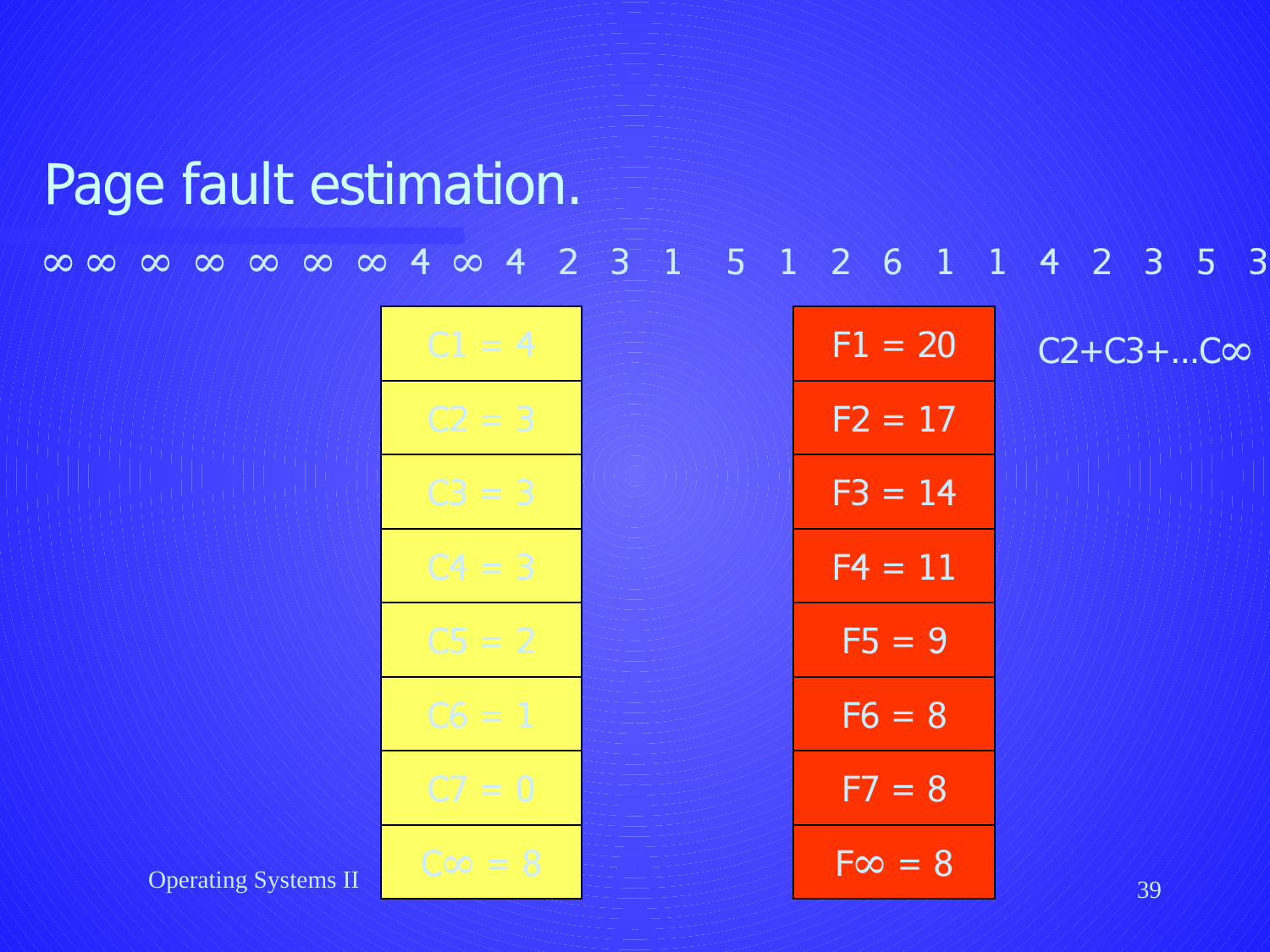

# Page fault estimation.
∞ ∞  ∞  ∞  ∞  ∞  ∞  4  ∞  4   2   3   1    5   1   2   6   1   1   4   2   3   5   3
C1 = 4
F1 = 20
C2+C3+…C∞
C2 = 3
F2 = 17
C3 = 3
F3 = 14
C4 = 3
F4 = 11
C5 = 2
F5 = 9
C6 = 1
F6 = 8
C7 = 0
F7 = 8
C∞ = 8
F∞ = 8
Operating Systems II
39